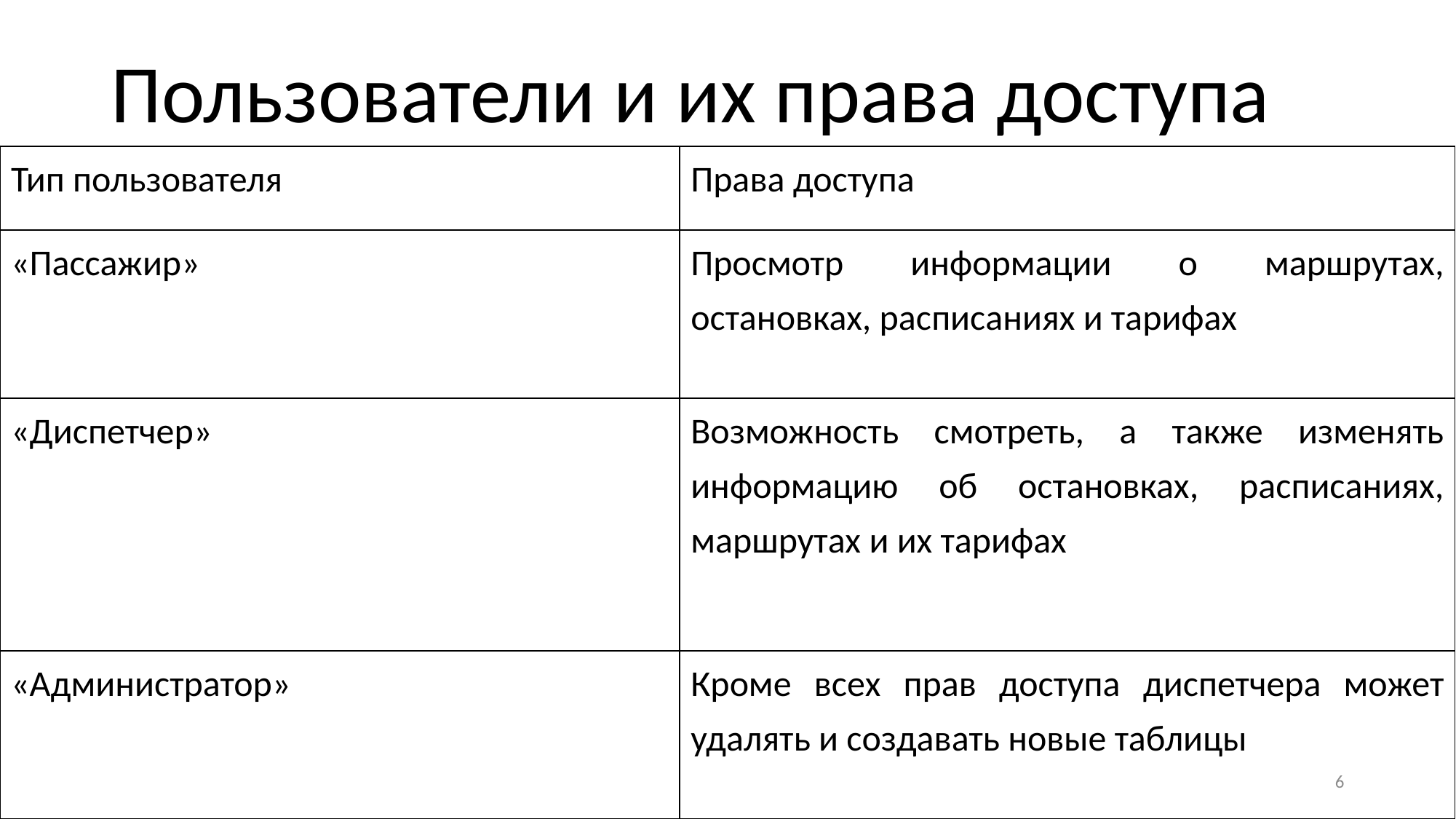

# Пользователи и их права доступа
| Тип пользователя | Права доступа |
| --- | --- |
| «Пассажир» | Просмотр информации о маршрутах, остановках, расписаниях и тарифах |
| «Диспетчер» | Возможность смотреть, а также изменять информацию об остановках, расписаниях, маршрутах и их тарифах |
| «Администратор» | Кроме всех прав доступа диспетчера может удалять и создавать новые таблицы |
6